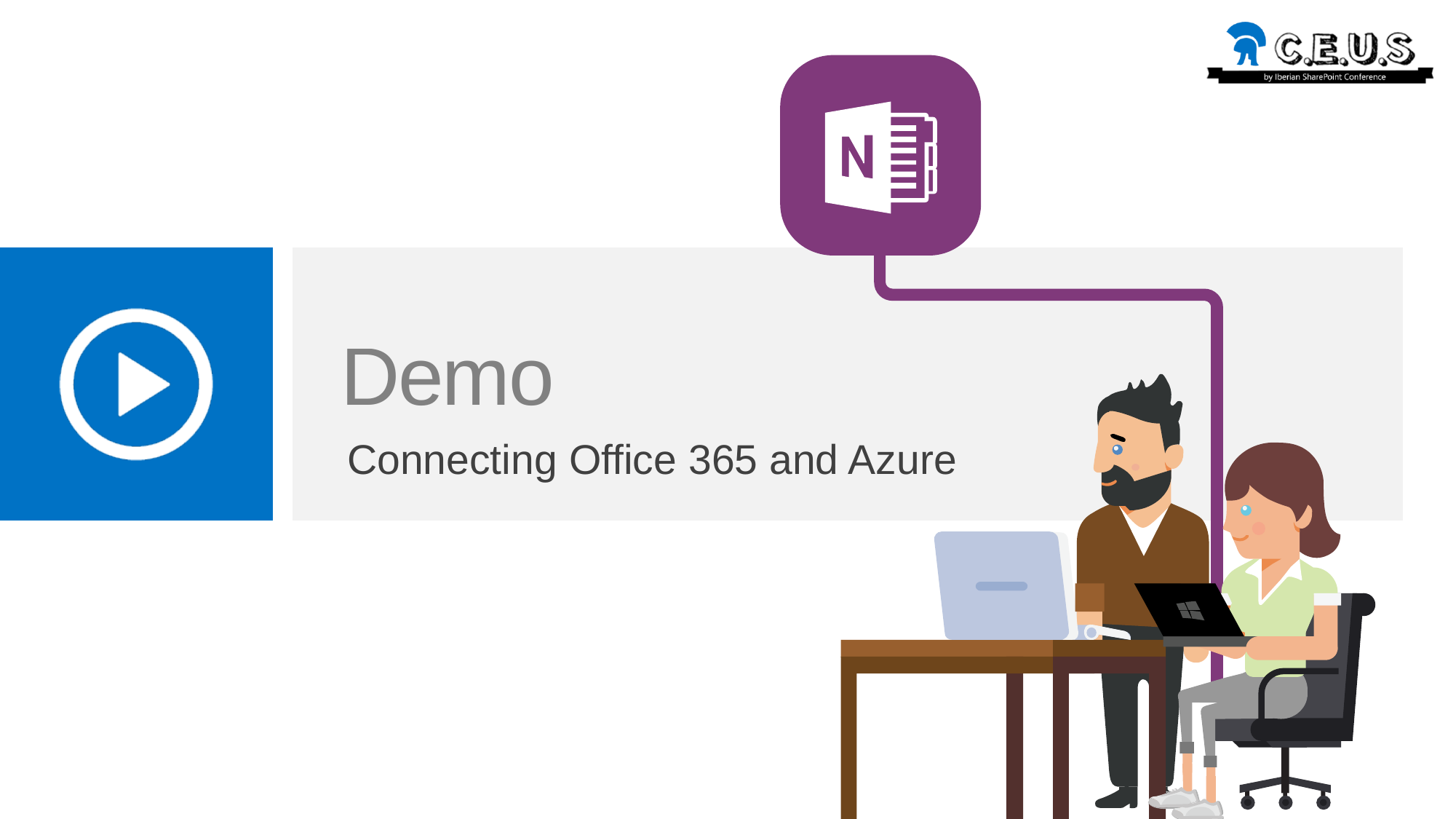

# Demo

Connecting Office 365 and Azure